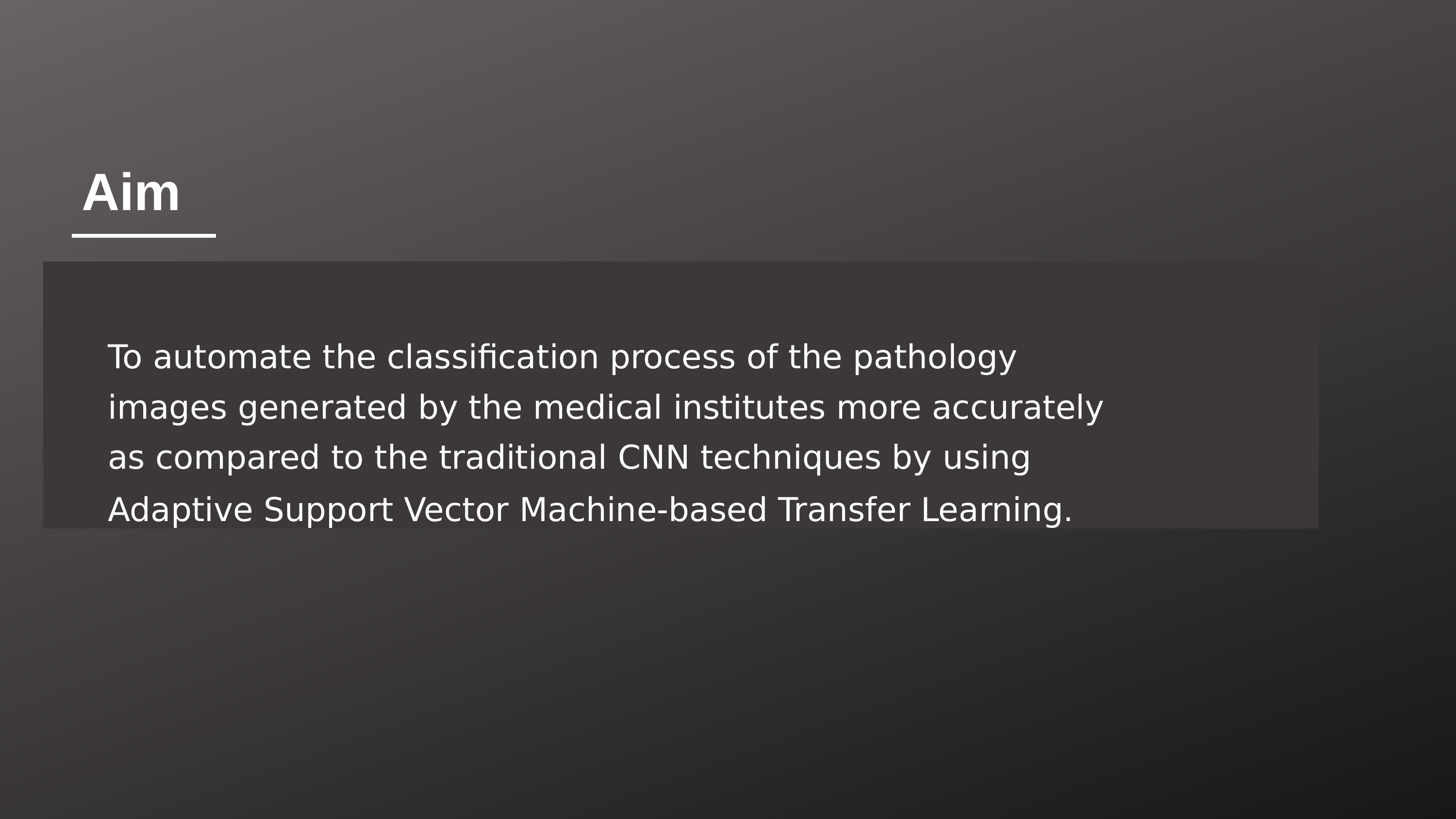

# Aim

To automate the classification process of the pathology  images generated by the medical institutes more accurately  as compared to the traditional CNN techniques by using  Adaptive Support Vector Machine-based Transfer Learning.